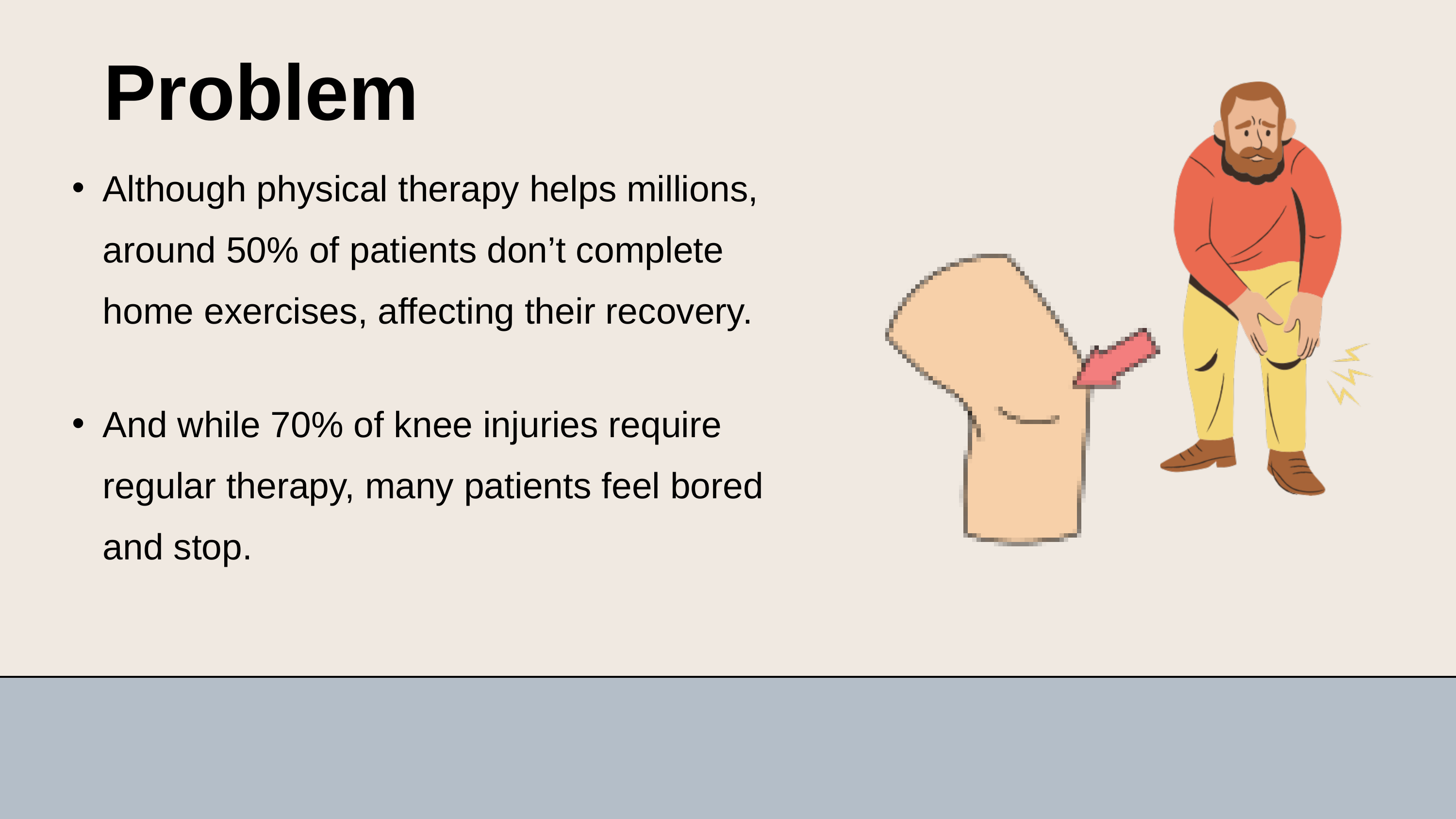

Problem

Although physical therapy helps millions, around 50% of patients don’t complete home exercises, affecting their recovery.

And while 70% of knee injuries require regular therapy, many patients feel bored and stop.